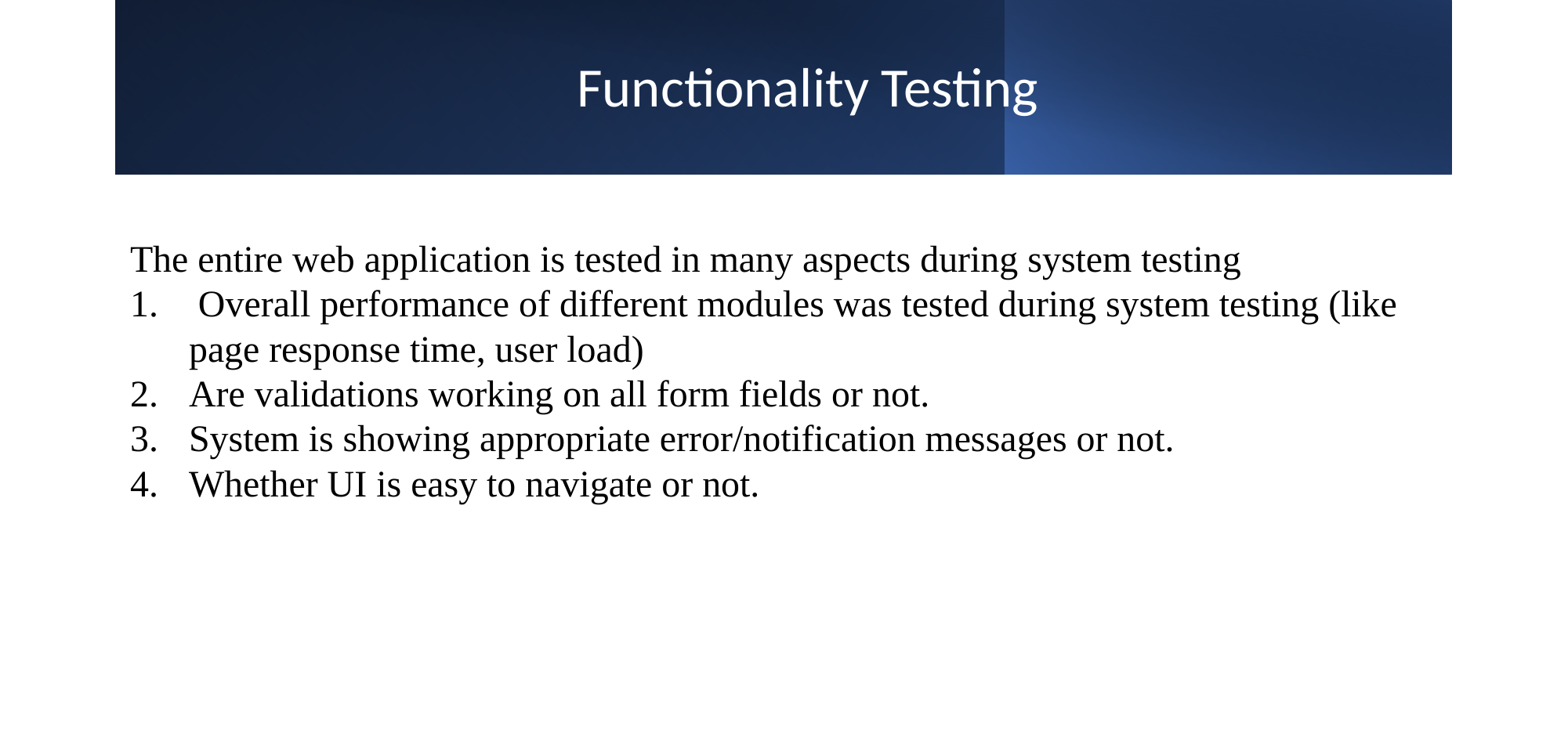

Functional Testing

The entire web application is tested in many aspects during system testing
 Overall performance of different modules was tested during system testing (like page response time, user load)
Are validations working on all form fields or not.
System is showing appropriate error/notification messages or not.
Whether UI is easy to navigate or not.

# Functionality Testing